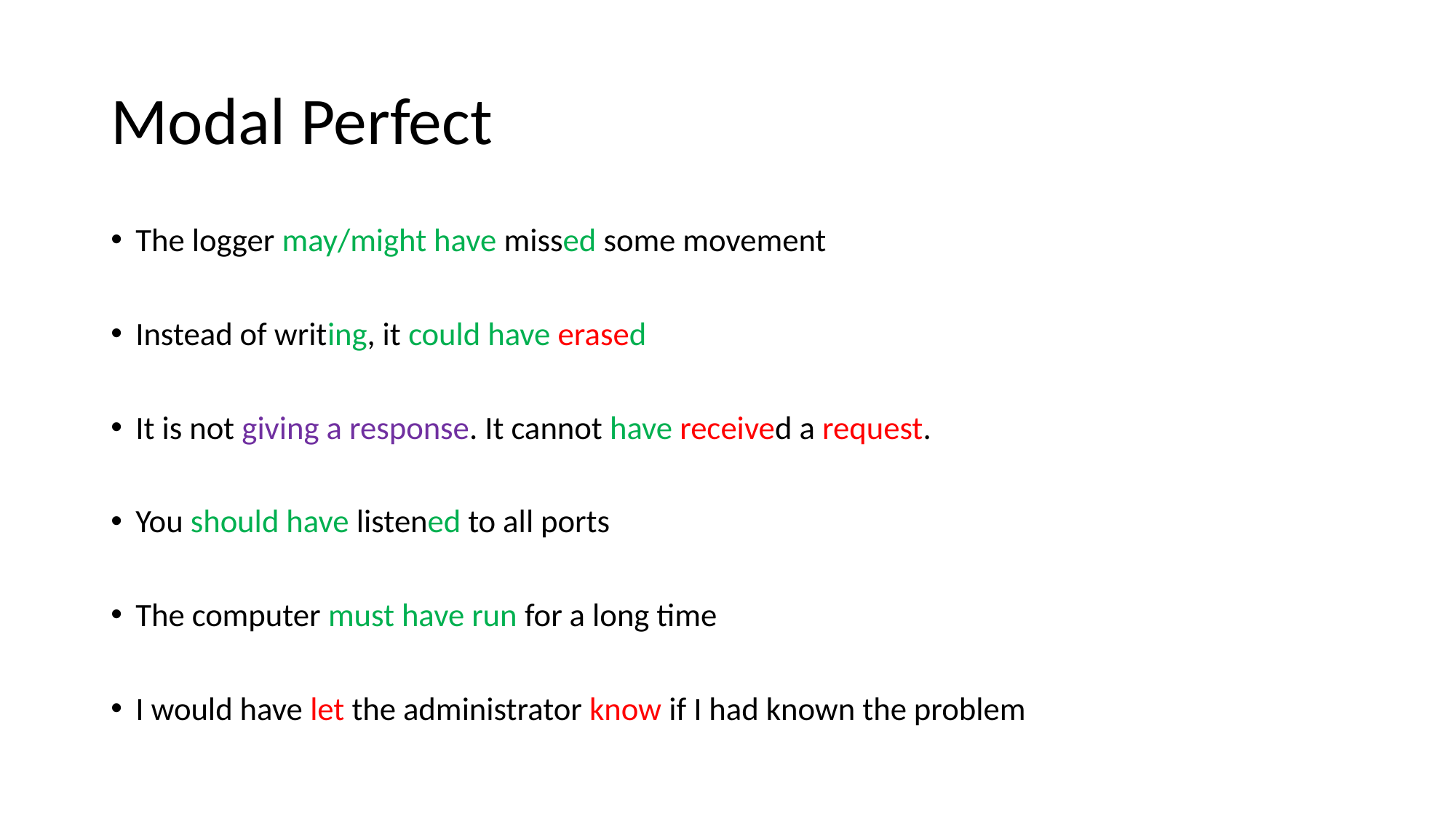

# Modal Perfect
The logger may/might have missed some movement

Instead of writing, it could have erased

It is not giving a response. It cannot have received a request.

You should have listened to all ports

The computer must have run for a long time

I would have let the administrator know if I had known the problem